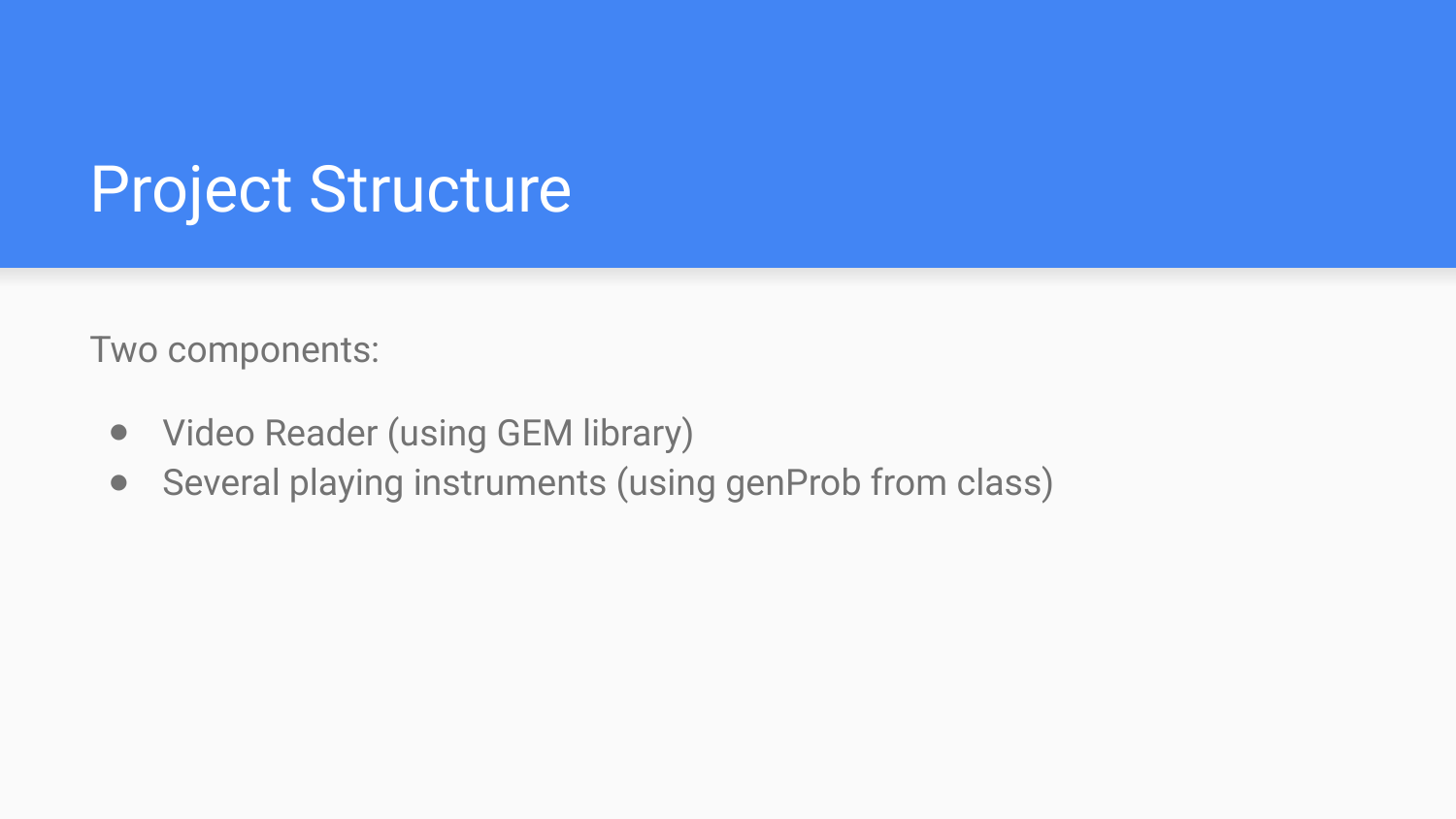

# Project Structure
Two components:
Video Reader (using GEM library)
Several playing instruments (using genProb from class)